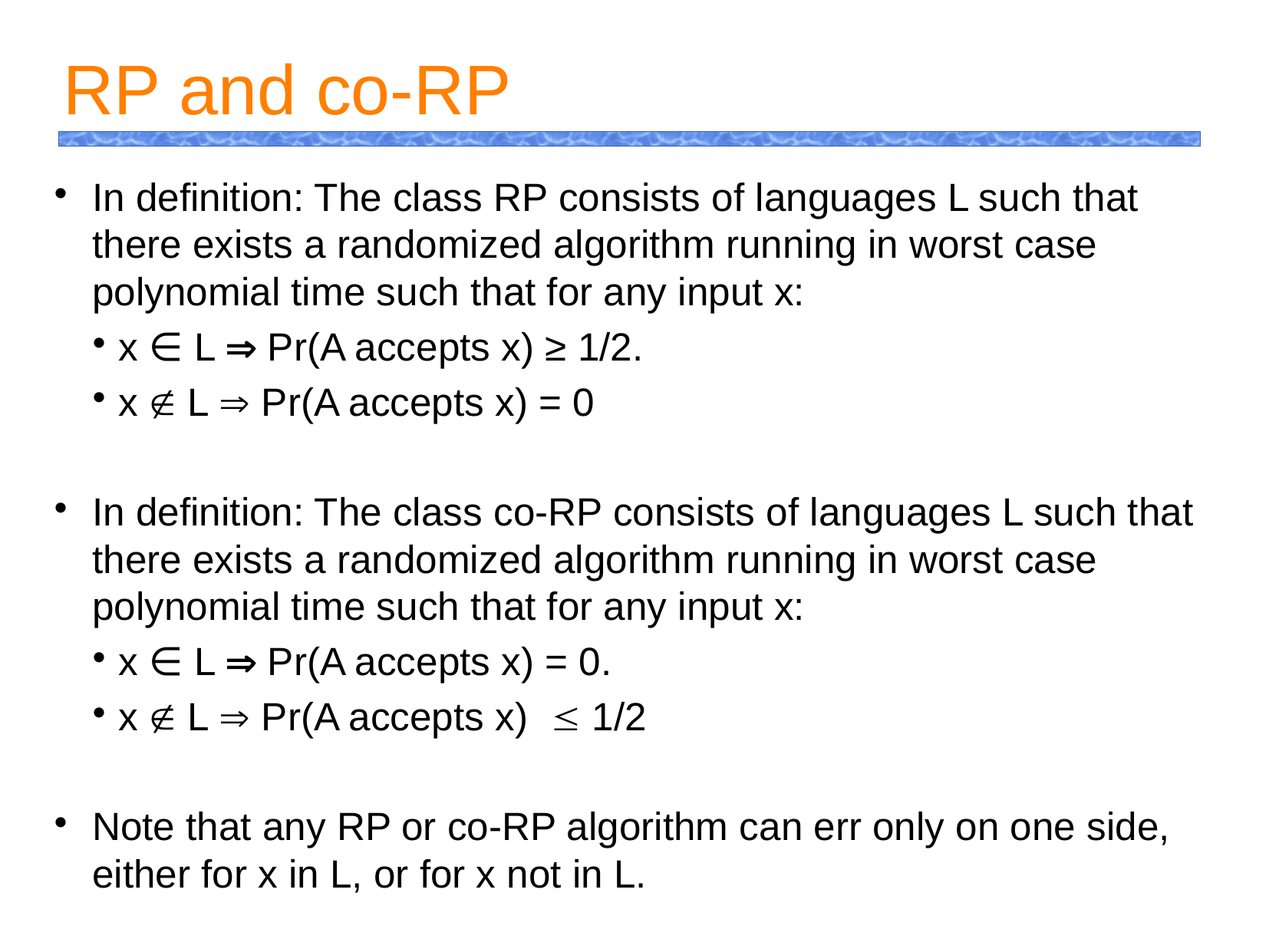

RP and co-RP
In definition: The class RP consists of languages L such that there exists a randomized algorithm running in worst case polynomial time such that for any input x:
x ∈ L ⇒ Pr(A accepts x) ≥ 1/2.
x ∉ L ⇒ Pr(A accepts x) = 0

In definition: The class co-RP consists of languages L such that there exists a randomized algorithm running in worst case polynomial time such that for any input x:
x ∈ L ⇒ Pr(A accepts x) = 0.
x ∉ L ⇒ Pr(A accepts x)  ≤ 1/2

Note that any RP or co-RP algorithm can err only on one side, either for x in L, or for x not in L.